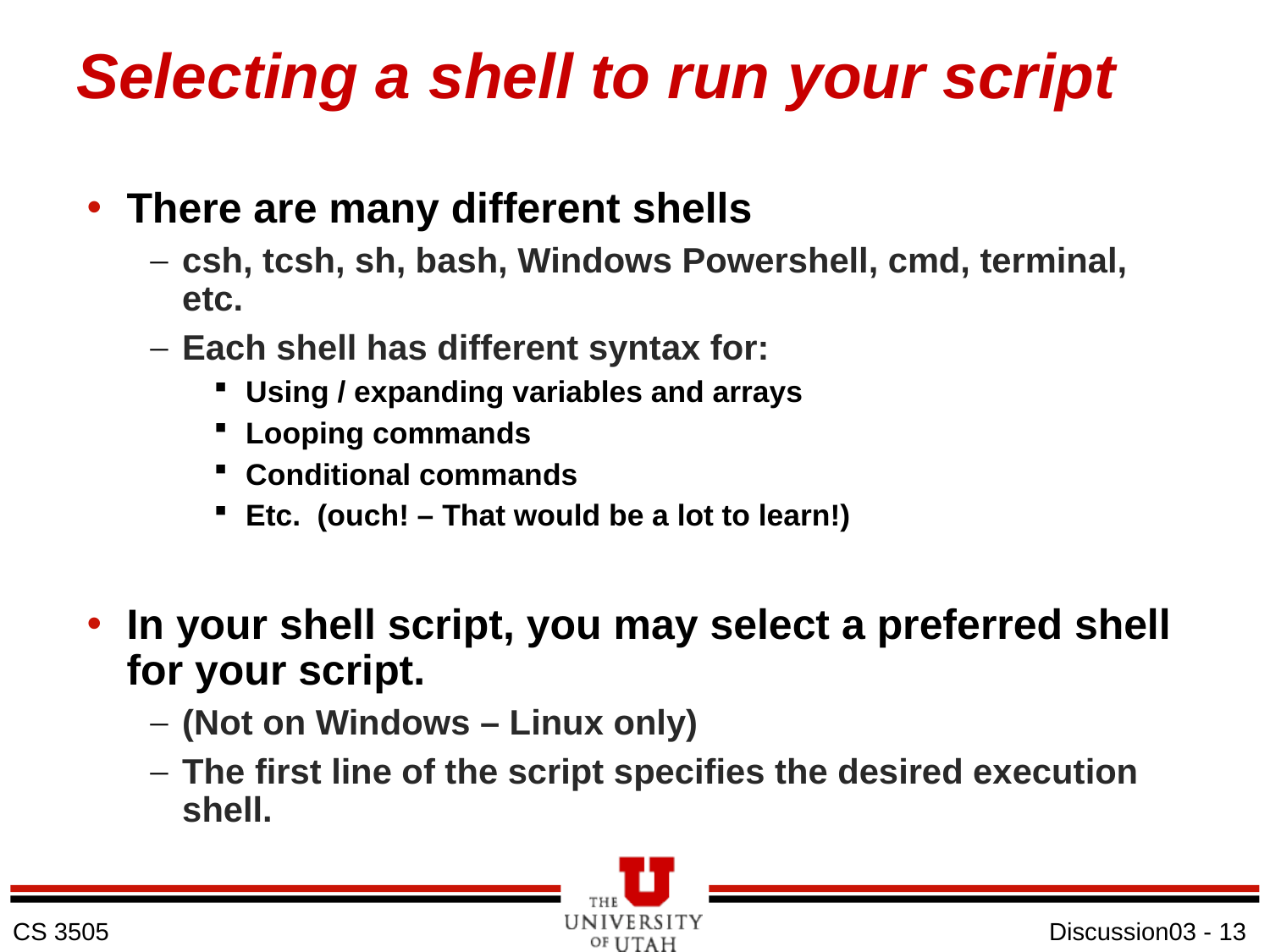

# Selecting a shell to run your script
There are many different shells
csh, tcsh, sh, bash, Windows Powershell, cmd, terminal, etc.
Each shell has different syntax for:
Using / expanding variables and arrays
Looping commands
Conditional commands
Etc.  (ouch! – That would be a lot to learn!)

In your shell script, you may select a preferred shell for your script.
(Not on Windows – Linux only)
The first line of the script specifies the desired execution shell.

Discussion03 - 13
CS 3505